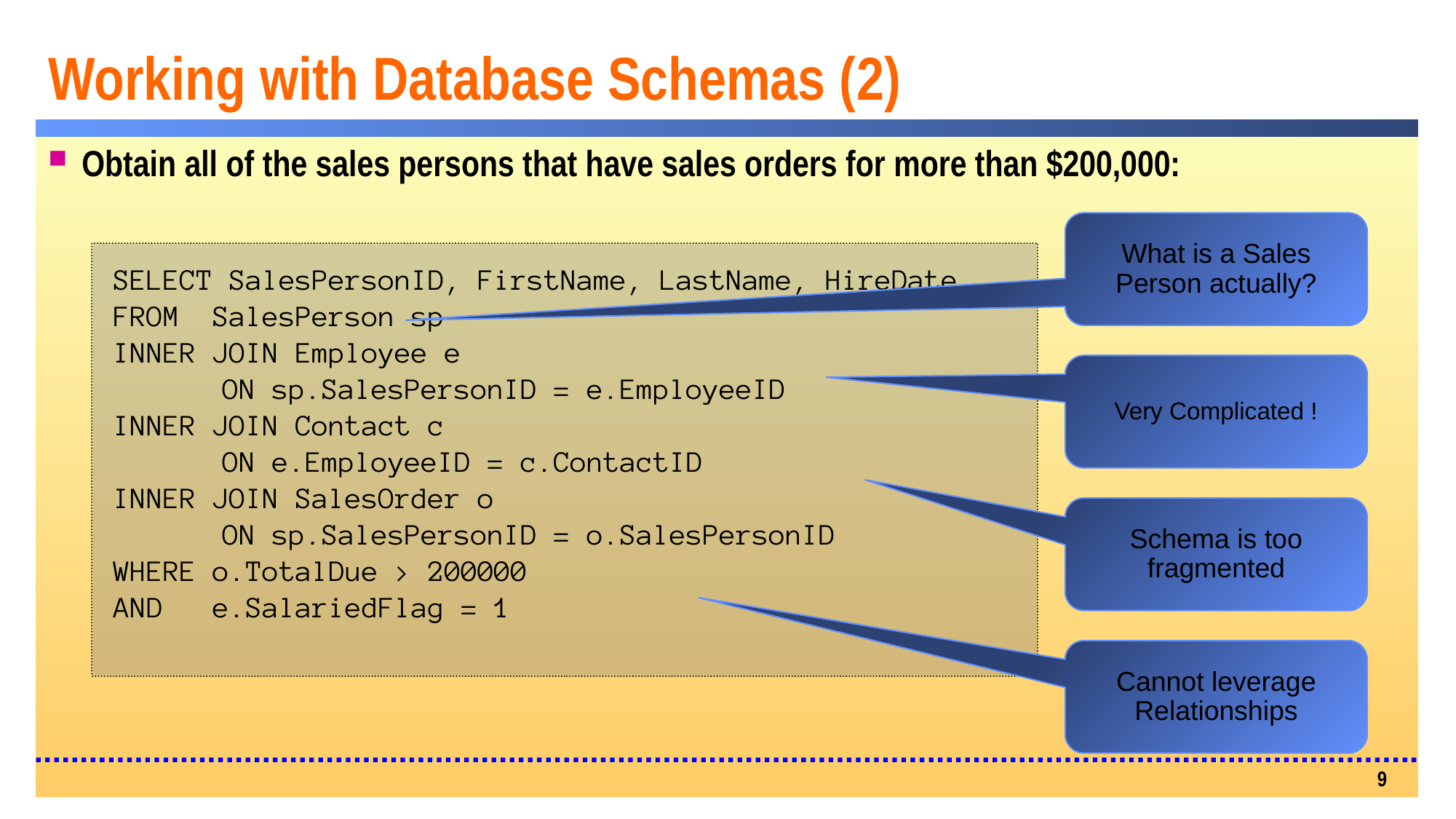

# Working with Database Schemas (2)
Obtain all of the sales persons that have sales orders for more than $200,000:

What is a Sales Person actually?
SELECT SalesPersonID, FirstName, LastName, HireDate
FROM  SalesPerson sp
INNER JOIN Employee e
	ON sp.SalesPersonID = e.EmployeeID
INNER JOIN Contact c
	ON e.EmployeeID = c.ContactID
INNER JOIN SalesOrder o
	ON sp.SalesPersonID = o.SalesPersonID
WHERE o.TotalDue > 200000
AND   e.SalariedFlag = 1
Very Complicated !
Schema is too fragmented
Cannot leverage Relationships